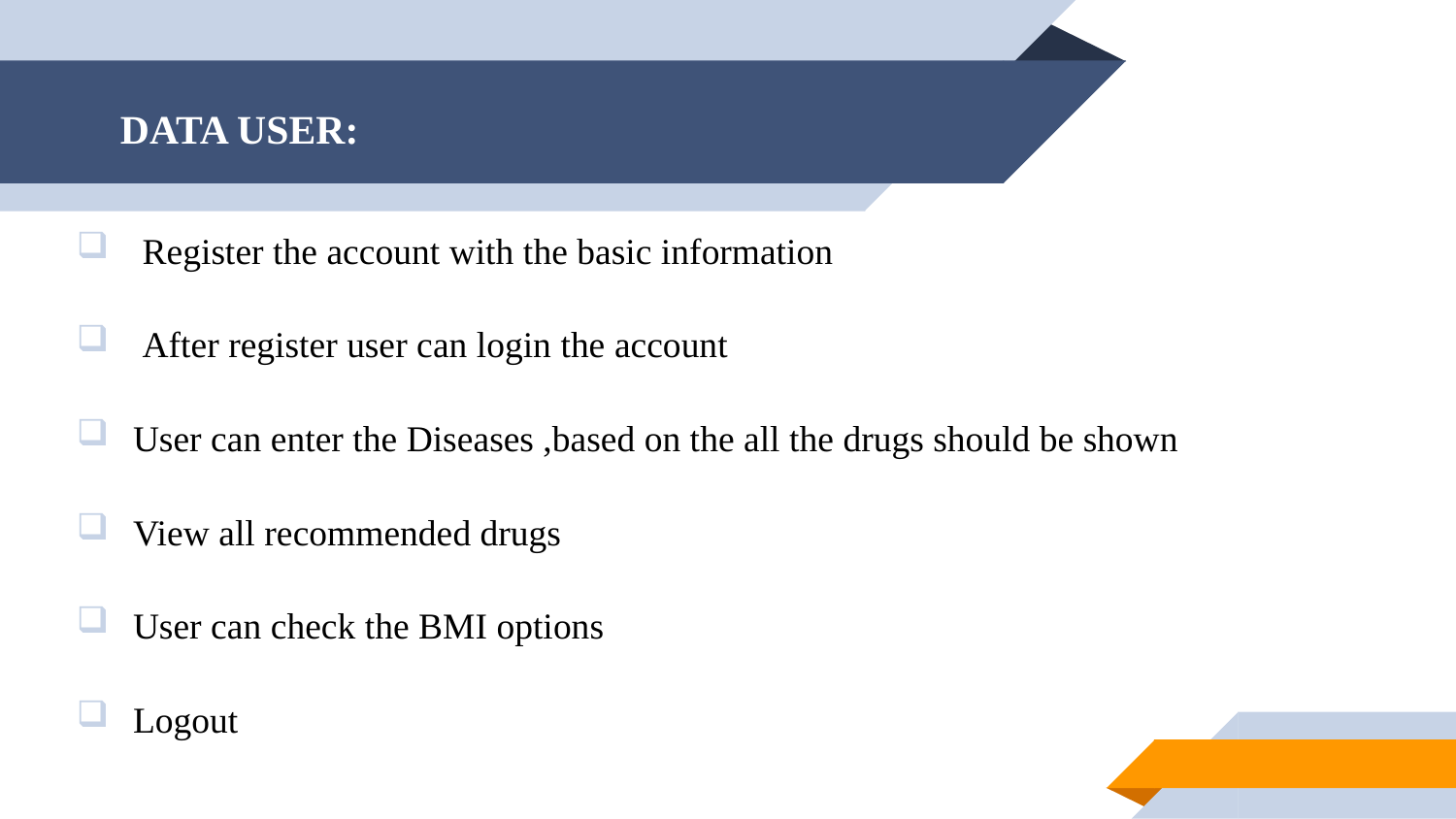

DATA USER:

 Register the account with the basic information
 After register user can login the account
User can enter the Diseases ,based on the all the drugs should be shown
View all recommended drugs
User can check the BMI options
Logout
14